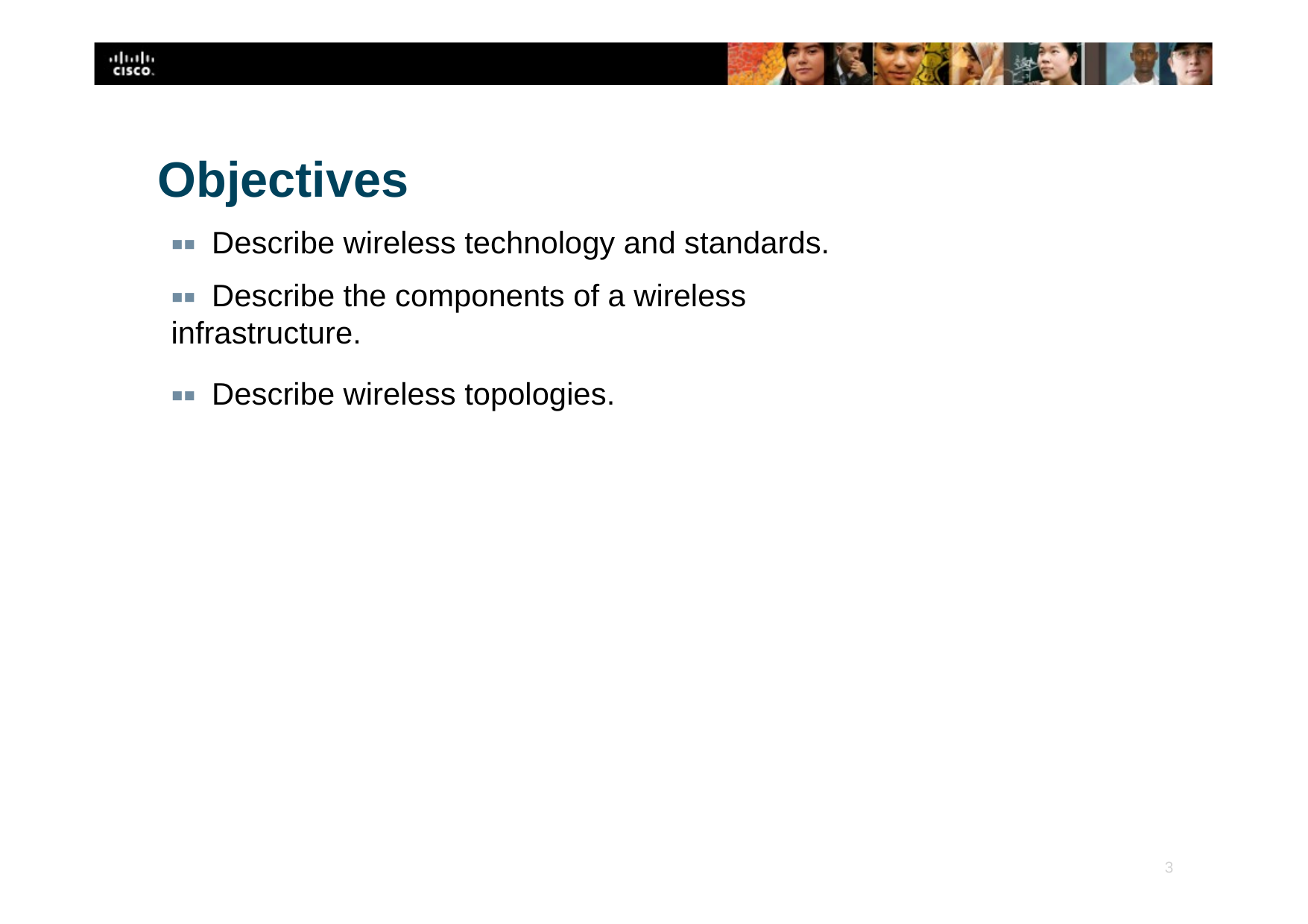

# Objectives
▪▪  Describe wireless technology and standards.
▪▪  Describe the components of a wireless infrastructure.
▪▪  Describe wireless topologies.
3